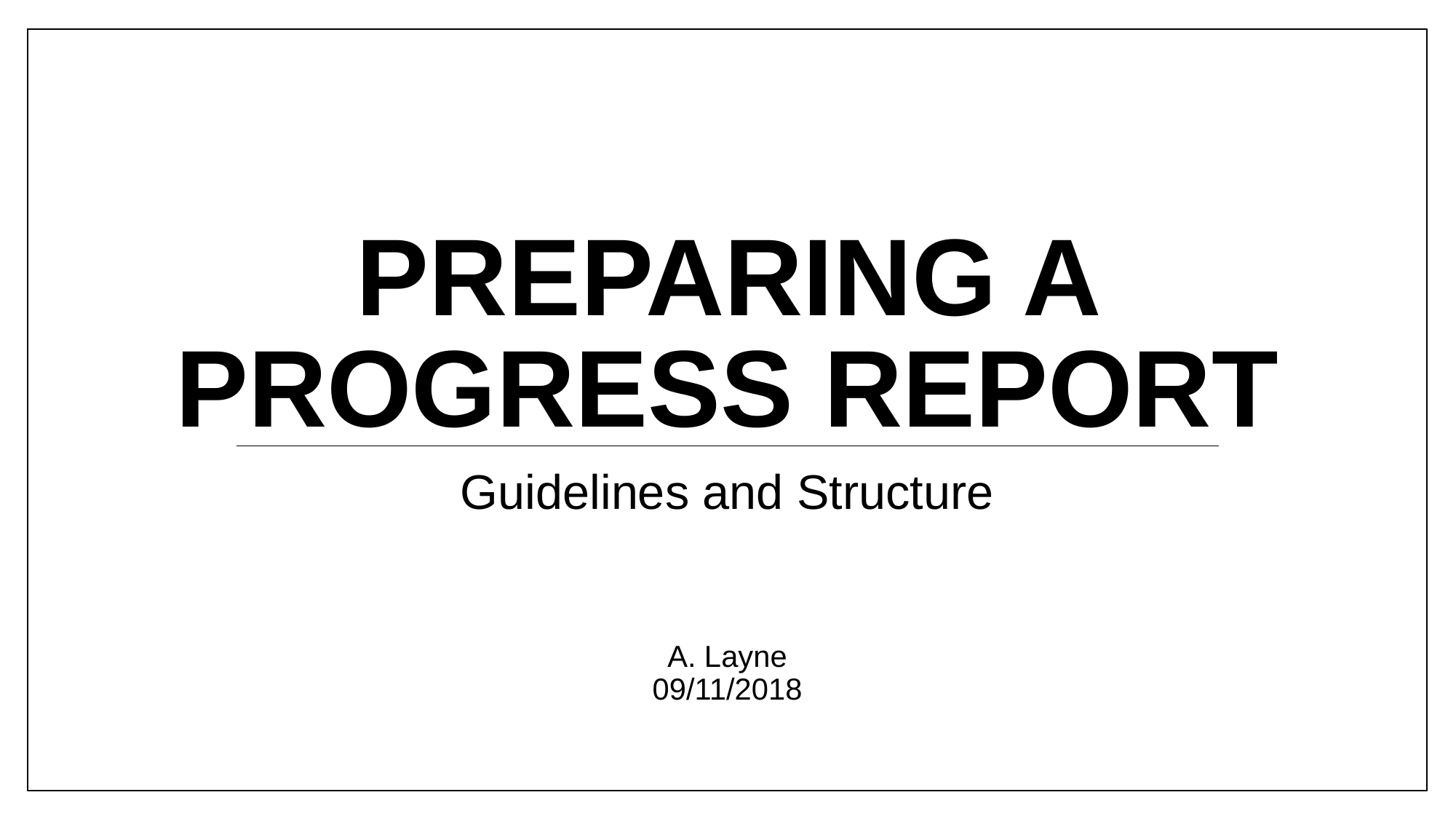

# preparing a progress report
Guidelines and Structure
A. Layne
09/11/2018